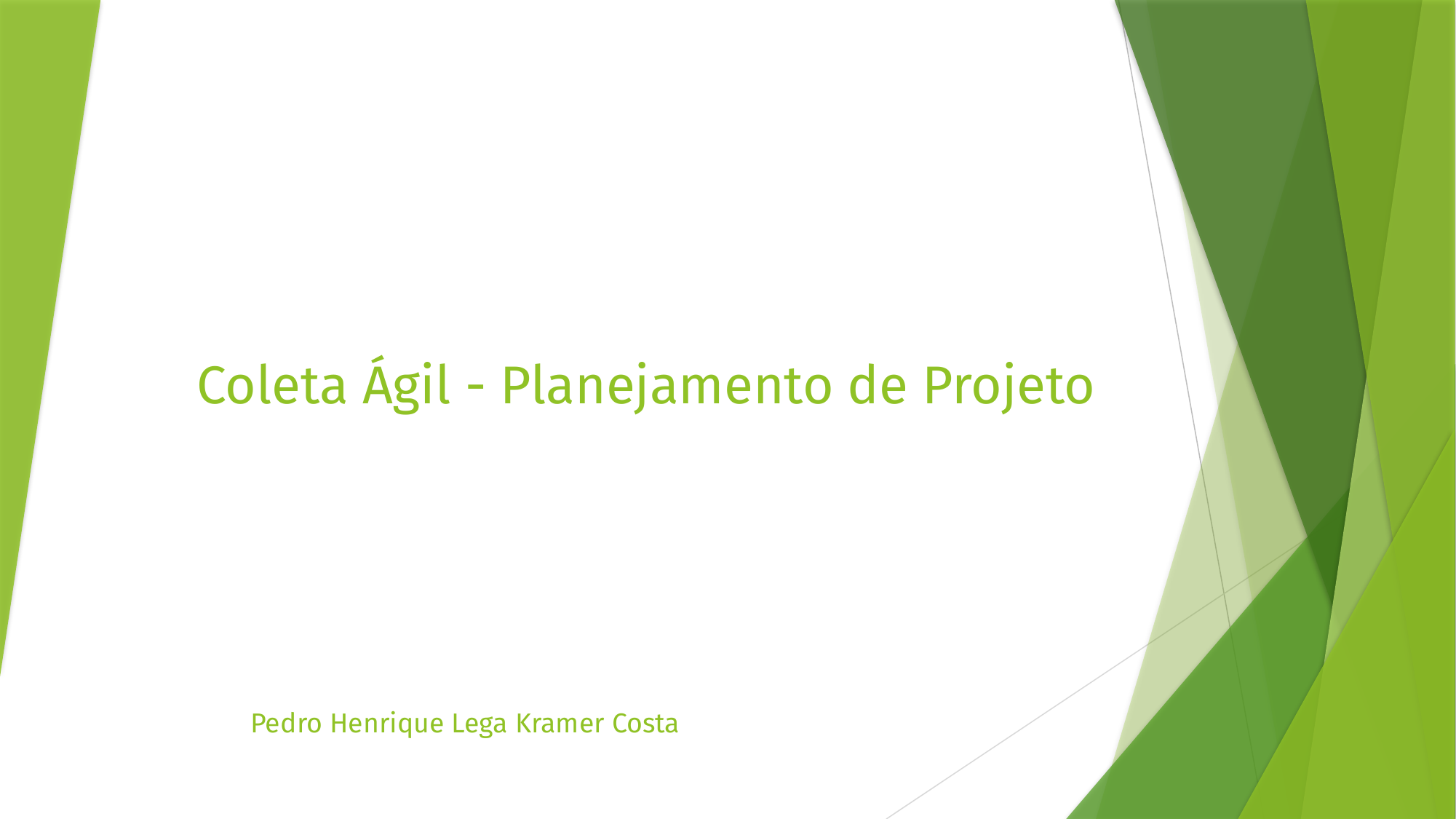

# Coleta Ágil - Planejamento de Projeto
Pedro Henrique Lega Kramer Costa